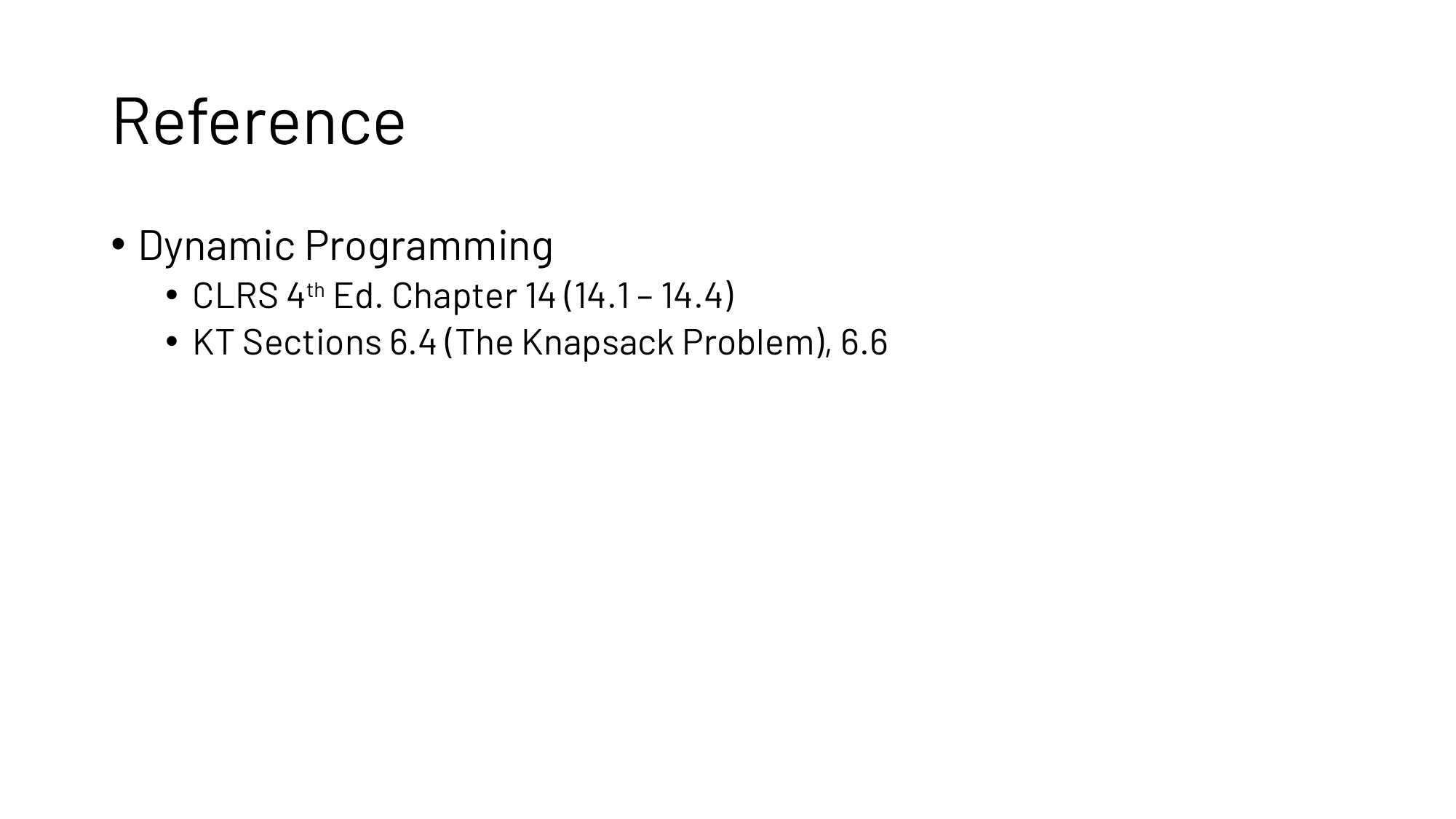

# Reference
Dynamic Programming
CLRS 4th Ed. Chapter 14 (14.1 – 14.4)
KT Sections 6.4 (The Knapsack Problem), 6.6